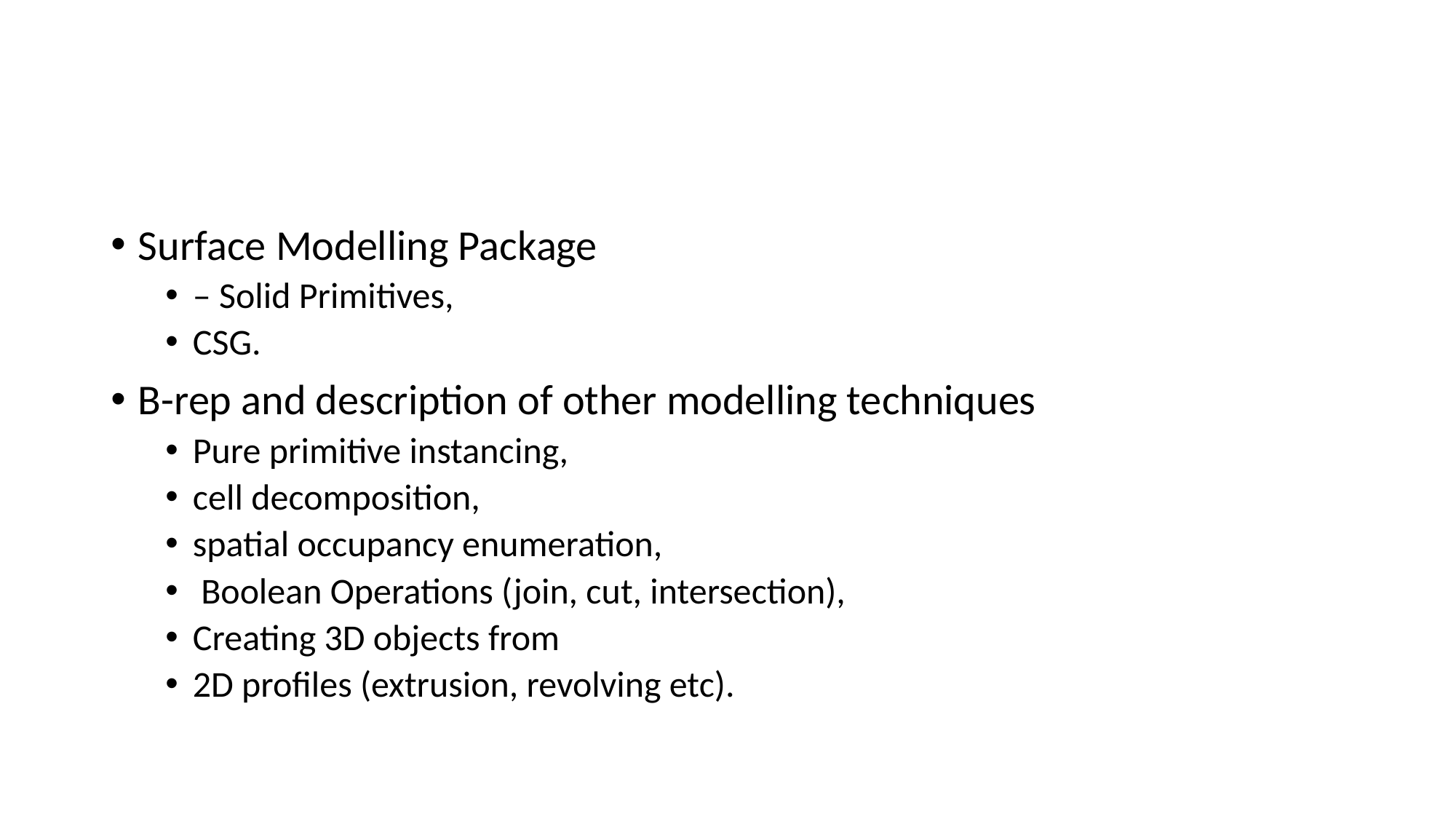

#
Surface Modelling Package
– Solid Primitives,
CSG.
B-rep and description of other modelling techniques
Pure primitive instancing,
cell decomposition,
spatial occupancy enumeration,
 Boolean Operations (join, cut, intersection),
Creating 3D objects from
2D profiles (extrusion, revolving etc).